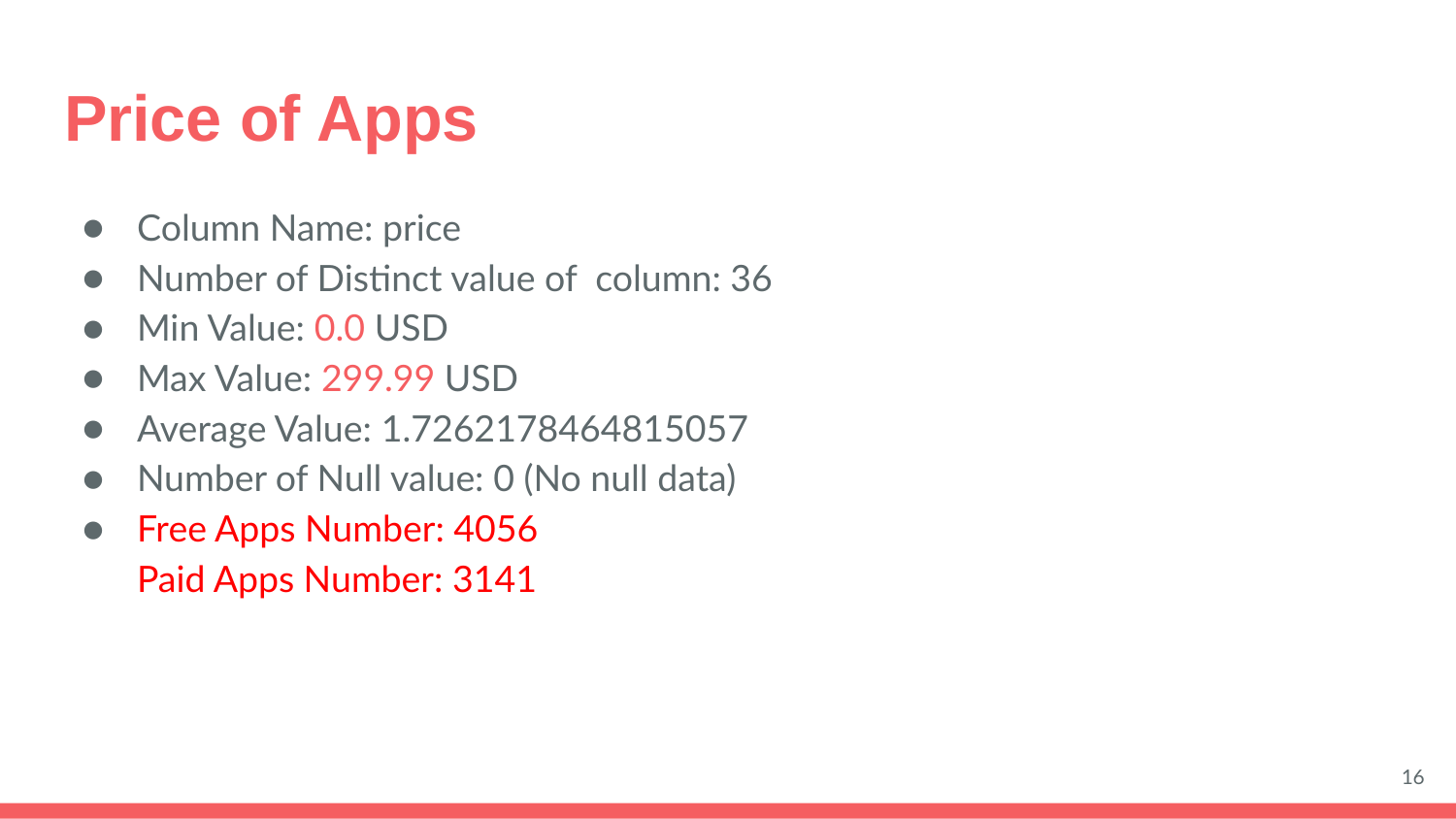

# Price of Apps
Column Name: price
Number of Distinct value of  column: 36
Min Value: 0.0 USD
Max Value: 299.99 USD
Average Value: 1.7262178464815057
Number of Null value: 0 (No null data)
Free Apps Number: 4056
Paid Apps Number: 3141
16